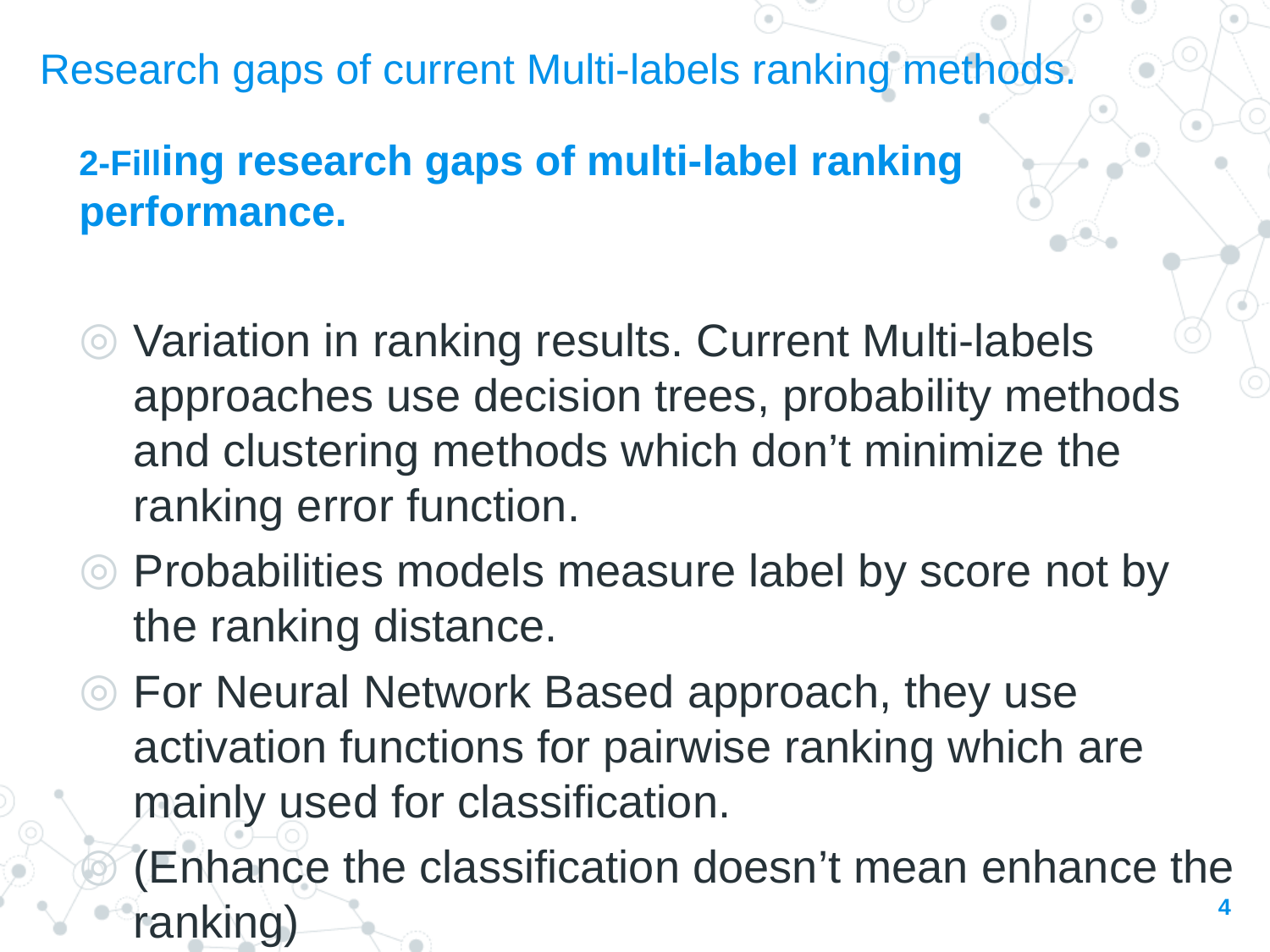

# Research gaps of current Multi-labels ranking methods.
2-Filling research gaps of multi-label ranking performance.

Variation in ranking results. Current Multi-labels approaches use decision trees, probability methods and clustering methods which don’t minimize the ranking error function.
Probabilities models measure label by score not by the ranking distance.
For Neural Network Based approach, they use activation functions for pairwise ranking which are mainly used for classification.
(Enhance the classification doesn’t mean enhance the ranking)
4